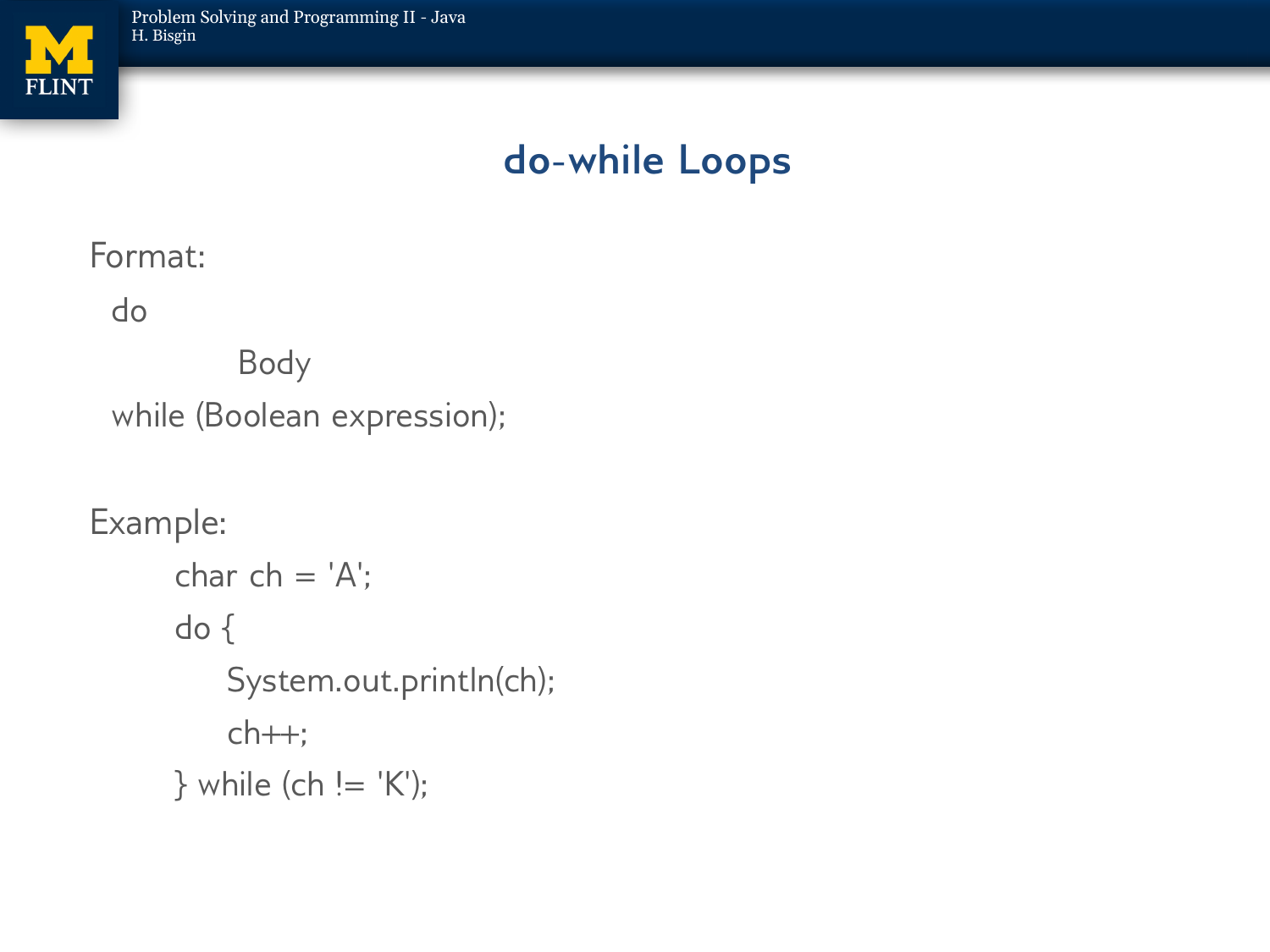

# do-while Loops
Format:
	do
		Body
	while (Boolean expression);

Example:
        char ch = 'A';
        do {
             System.out.println(ch);
             ch++;
        } while (ch != 'K');